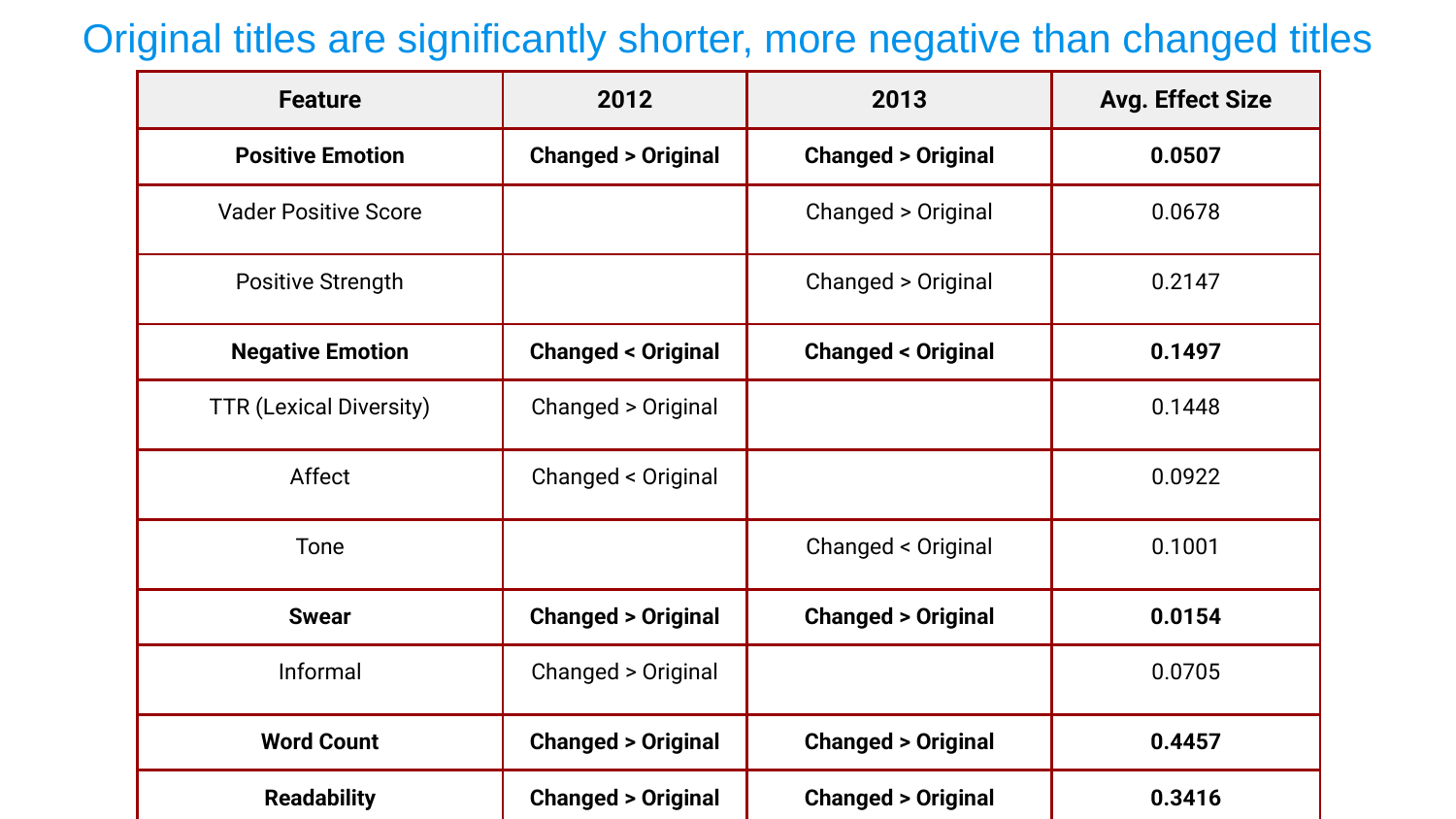

Original titles are significantly shorter, more negative than changed titles
| Feature | 2012 | 2013 | Avg. Effect Size |
| --- | --- | --- | --- |
| Positive Emotion | Changed > Original | Changed > Original | 0.0507 |
| Vader Positive Score |  | Changed > Original | 0.0678 |
| Positive Strength |  | Changed > Original | 0.2147 |
| Negative Emotion | Changed < Original | Changed < Original | 0.1497 |
| TTR (Lexical Diversity) | Changed > Original |  | 0.1448 |
| Affect | Changed < Original |  | 0.0922 |
| Tone |  | Changed < Original | 0.1001 |
| Swear | Changed > Original | Changed > Original | 0.0154 |
| Informal | Changed > Original |  | 0.0705 |
| Word Count | Changed > Original | Changed > Original | 0.4457 |
| Readability | Changed > Original | Changed > Original | 0.3416 |
| Avg Word Length | Changed > Original | Changed > Original | 0.1595 |